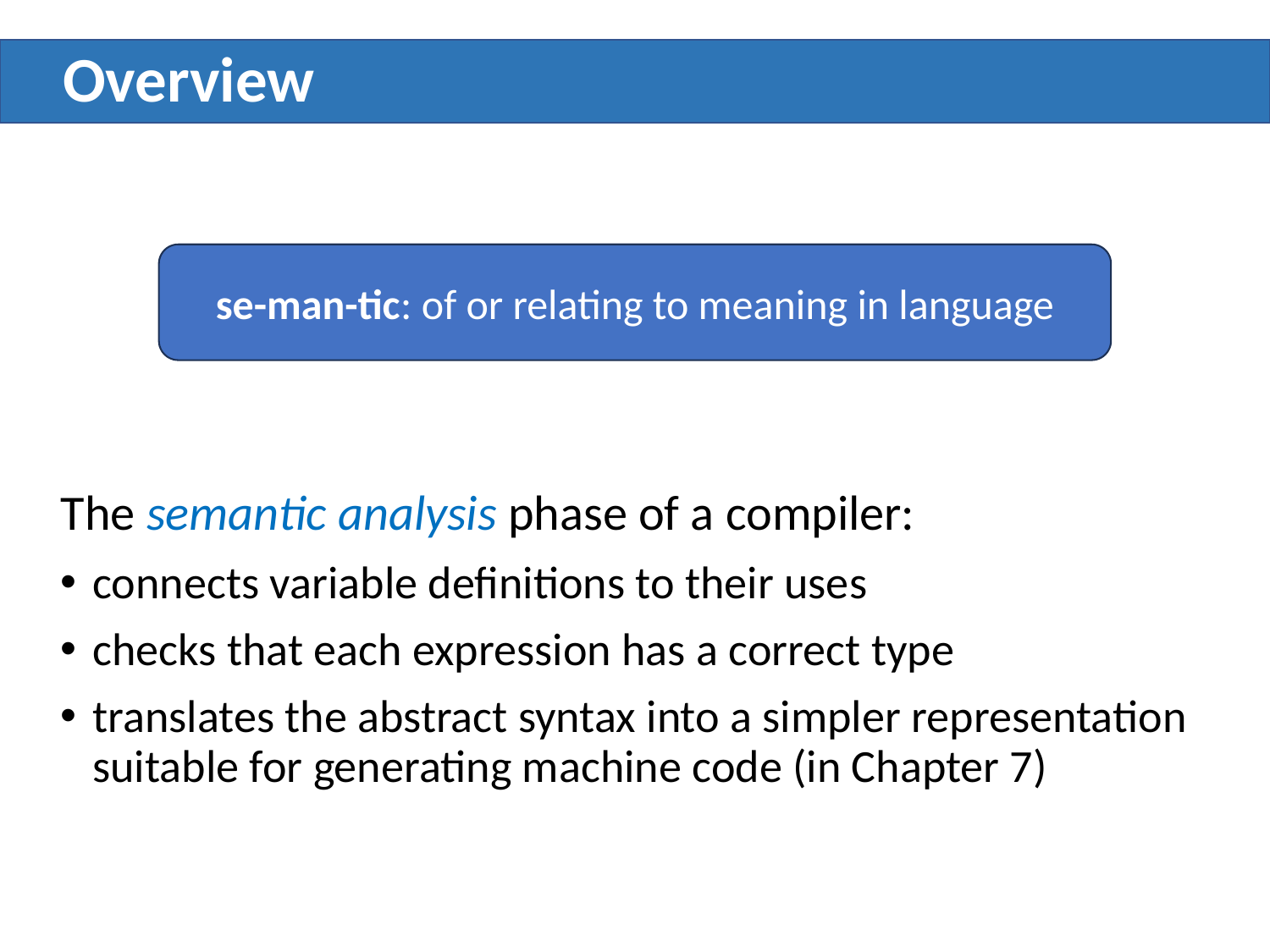

# Overview
se-man-tic: of or relating to meaning in language
The semantic analysis phase of a compiler:
connects variable definitions to their uses
checks that each expression has a correct type
translates the abstract syntax into a simpler representation suitable for generating machine code (in Chapter 7)